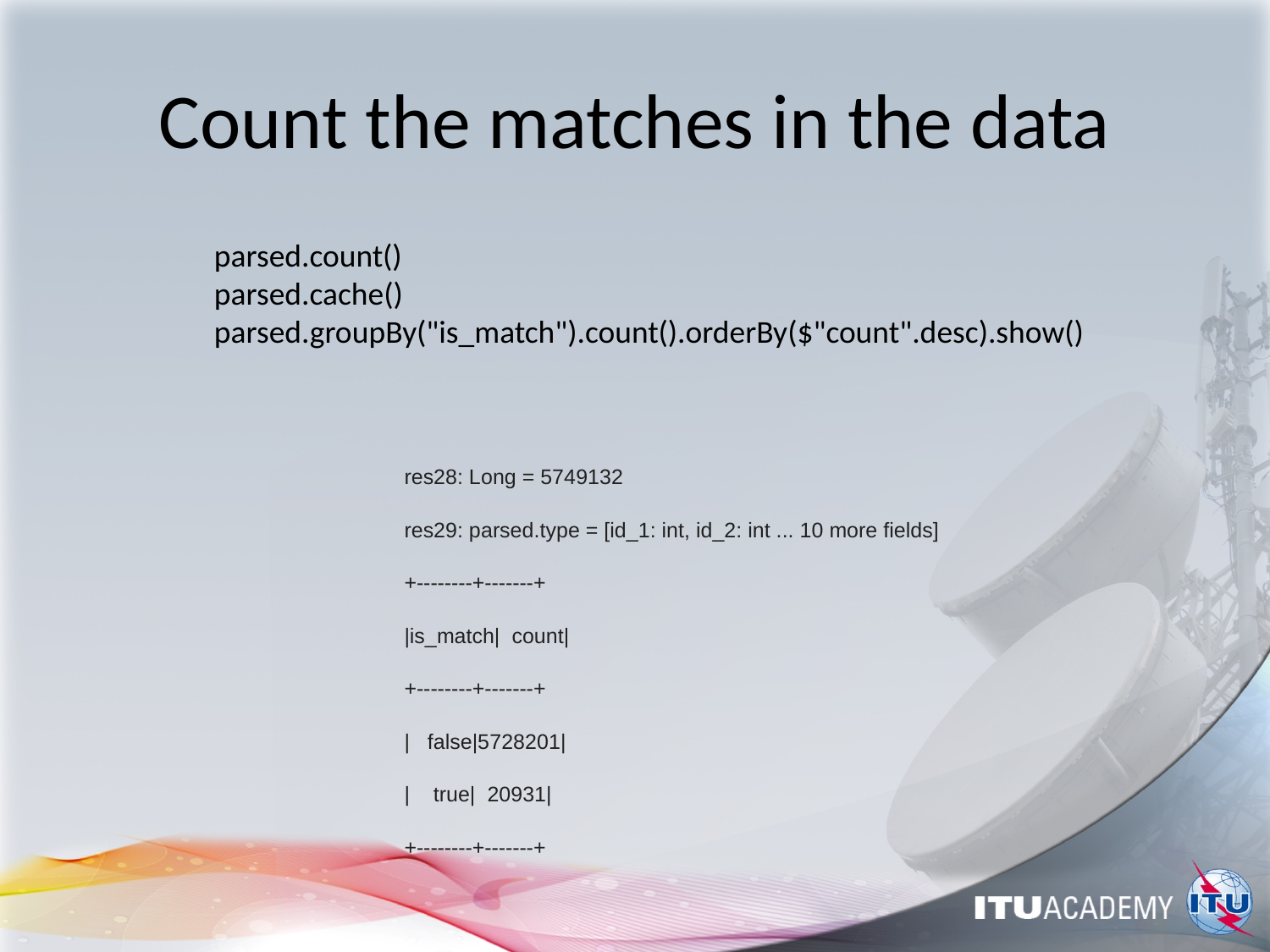

# Count the matches in the data
    parsed.count()
    parsed.cache()
    parsed.groupBy("is_match").count().orderBy($"count".desc).show()
res28: Long = 5749132
res29: parsed.type = [id_1: int, id_2: int ... 10 more fields]
+--------+-------+
|is_match|  count|
+--------+-------+
|   false|5728201|
|    true|  20931|
+--------+-------+